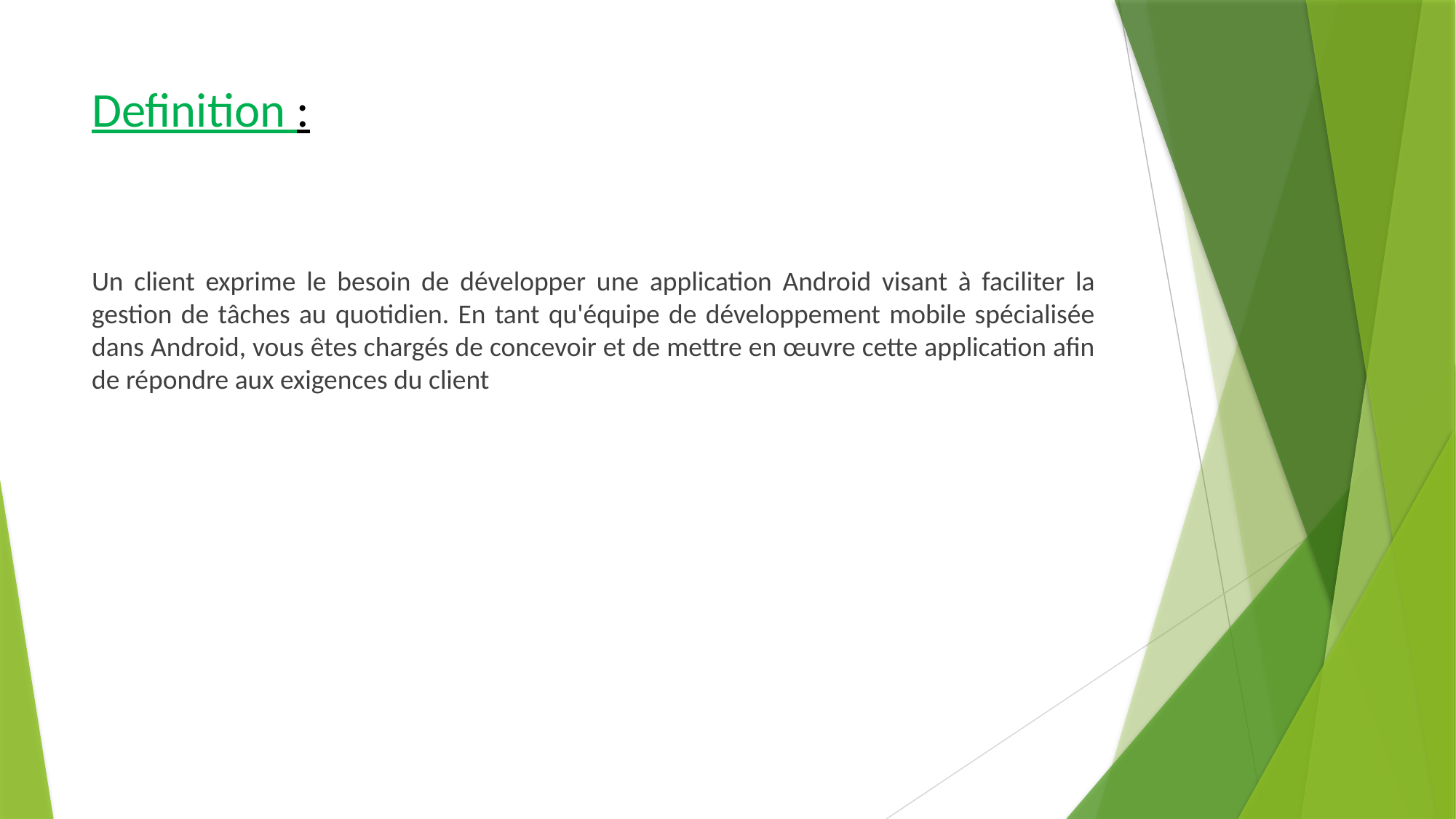

# Definition :
Un client exprime le besoin de développer une application Android visant à faciliter la gestion de tâches au quotidien. En tant qu'équipe de développement mobile spécialisée dans Android, vous êtes chargés de concevoir et de mettre en œuvre cette application afin de répondre aux exigences du client